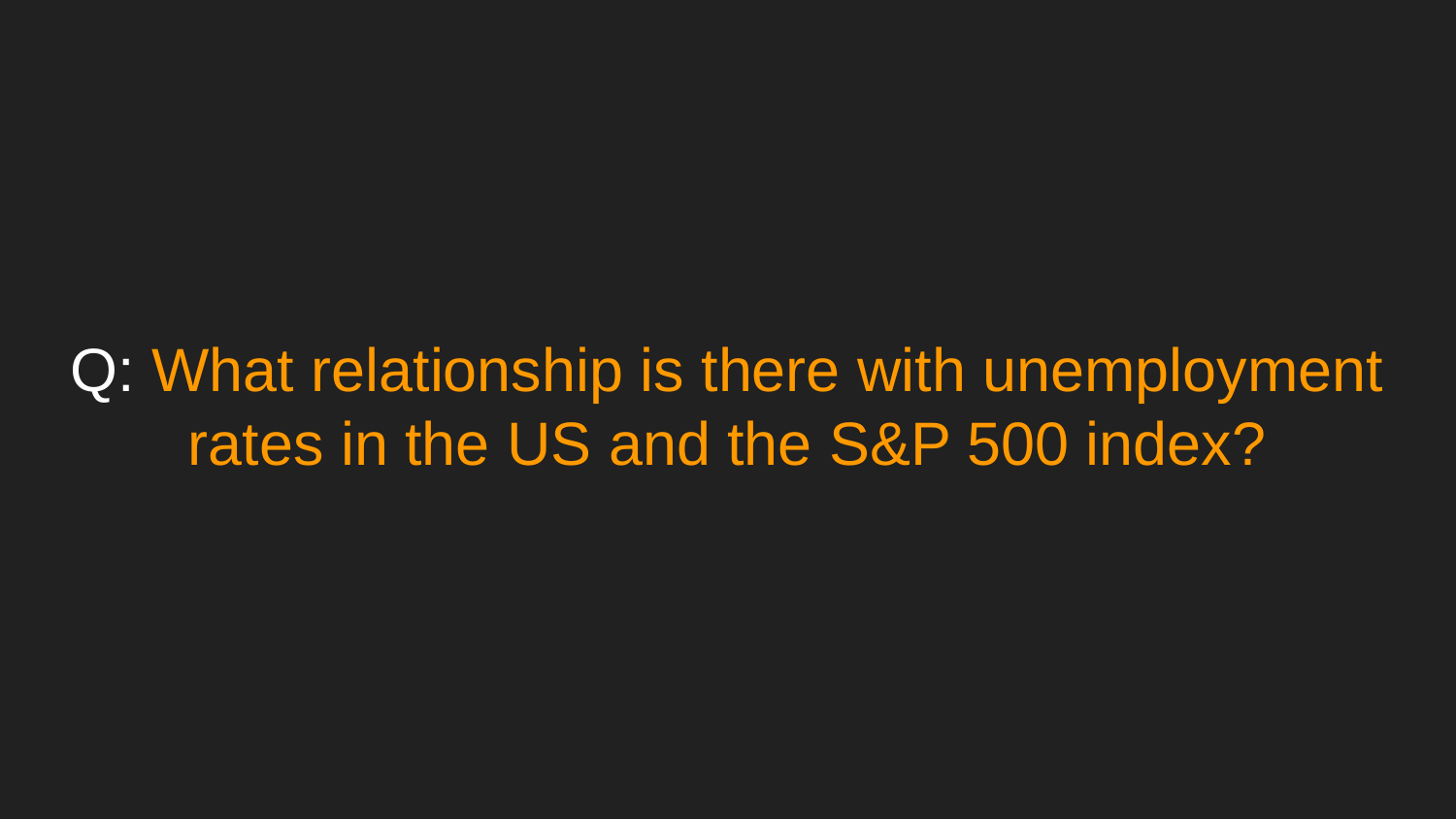

# Q: What relationship is there with unemployment rates in the US and the S&P 500 index?